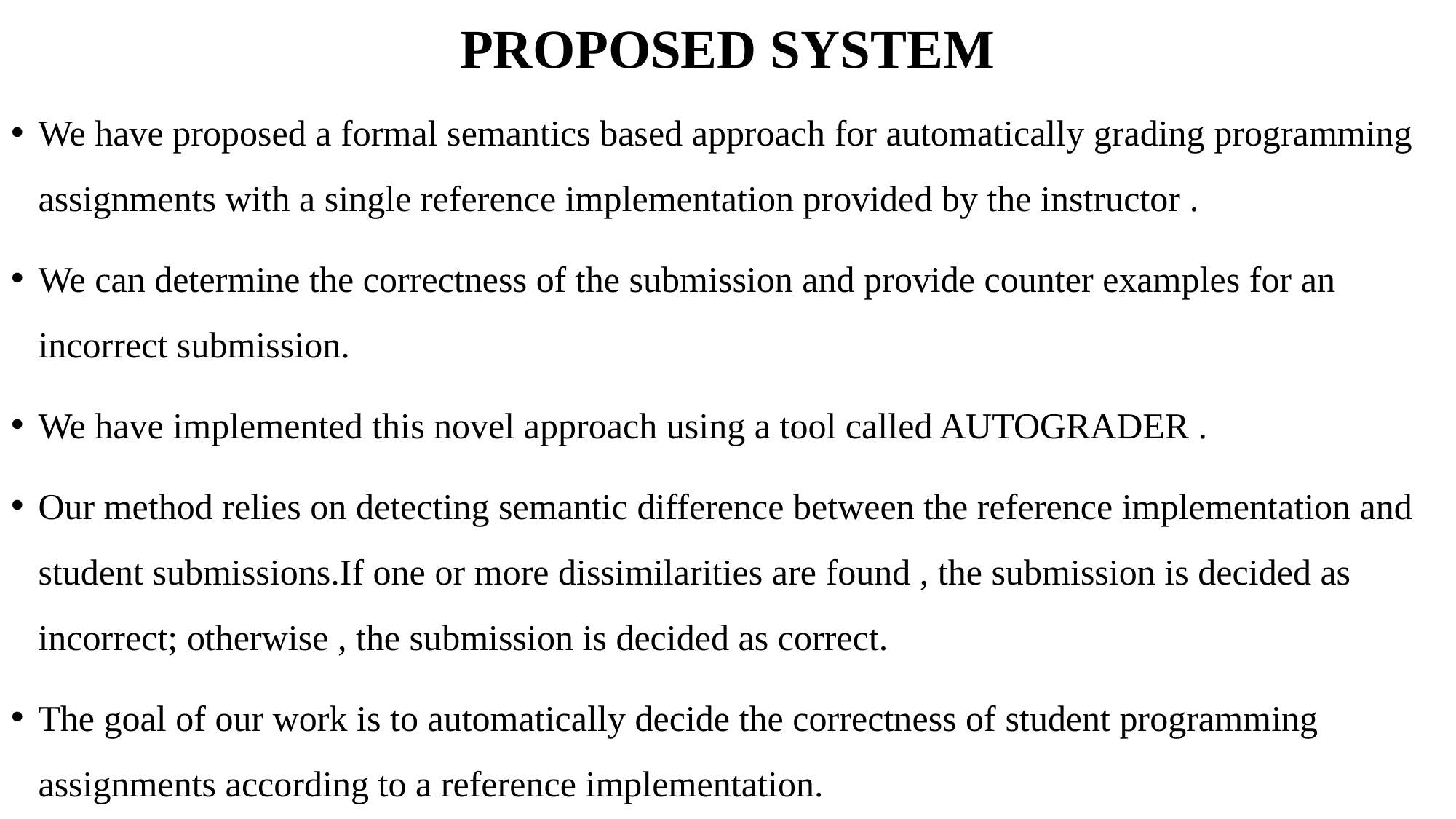

# PROPOSED SYSTEM
We have proposed a formal semantics based approach for automatically grading programming assignments with a single reference implementation provided by the instructor .
We can determine the correctness of the submission and provide counter examples for an incorrect submission.
We have implemented this novel approach using a tool called AUTOGRADER .
Our method relies on detecting semantic difference between the reference implementation and student submissions.If one or more dissimilarities are found , the submission is decided as incorrect; otherwise , the submission is decided as correct.
The goal of our work is to automatically decide the correctness of student programming assignments according to a reference implementation.